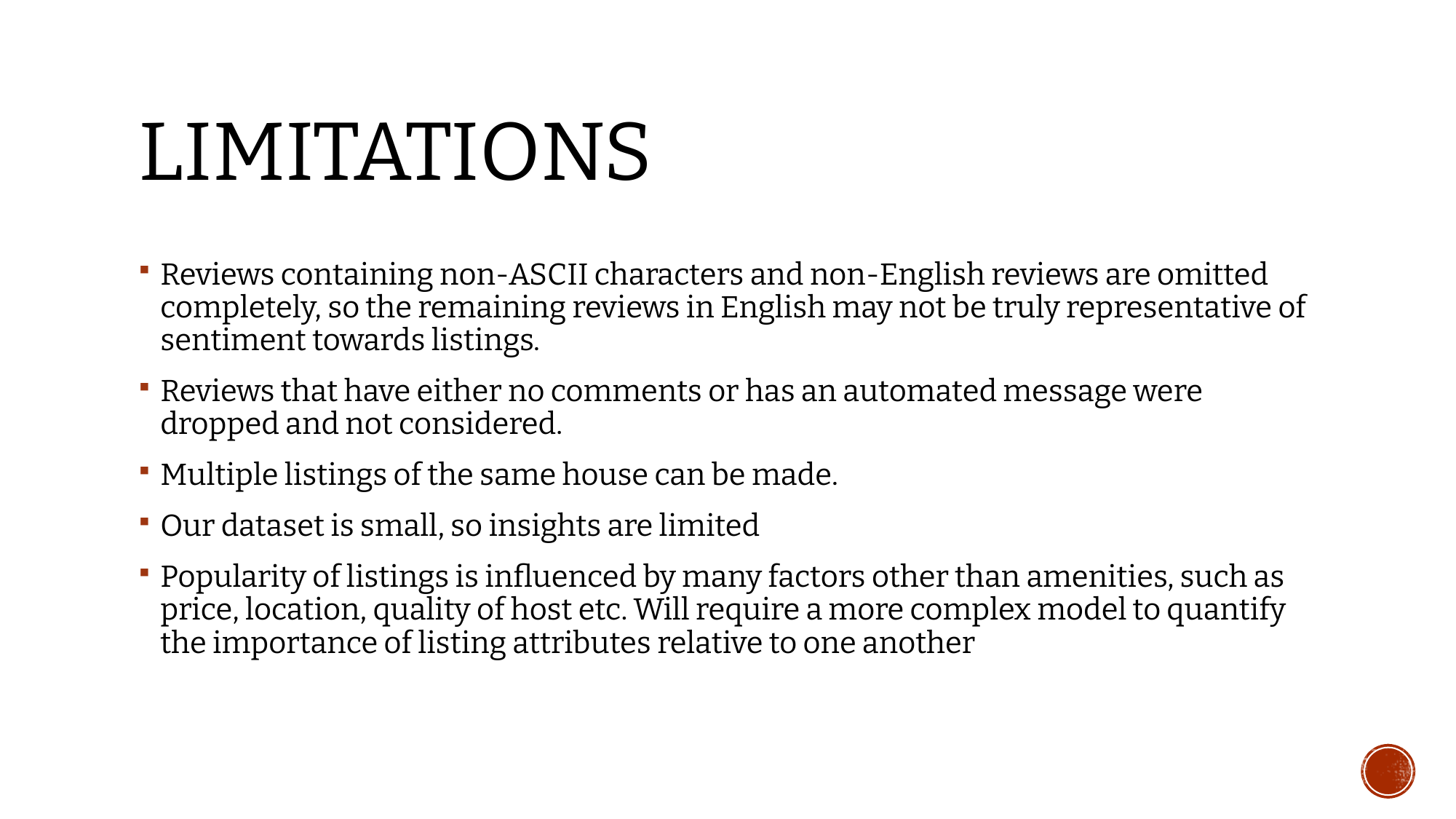

# Limitations
Reviews containing non-ASCII characters and non-English reviews are omitted completely, so the remaining reviews in English may not be truly representative of sentiment towards listings.
Reviews that have either no comments or has an automated message were dropped and not considered.
Multiple listings of the same house can be made.
Our dataset is small, so insights are limited
Popularity of listings is influenced by many factors other than amenities, such as price, location, quality of host etc. Will require a more complex model to quantify the importance of listing attributes relative to one another